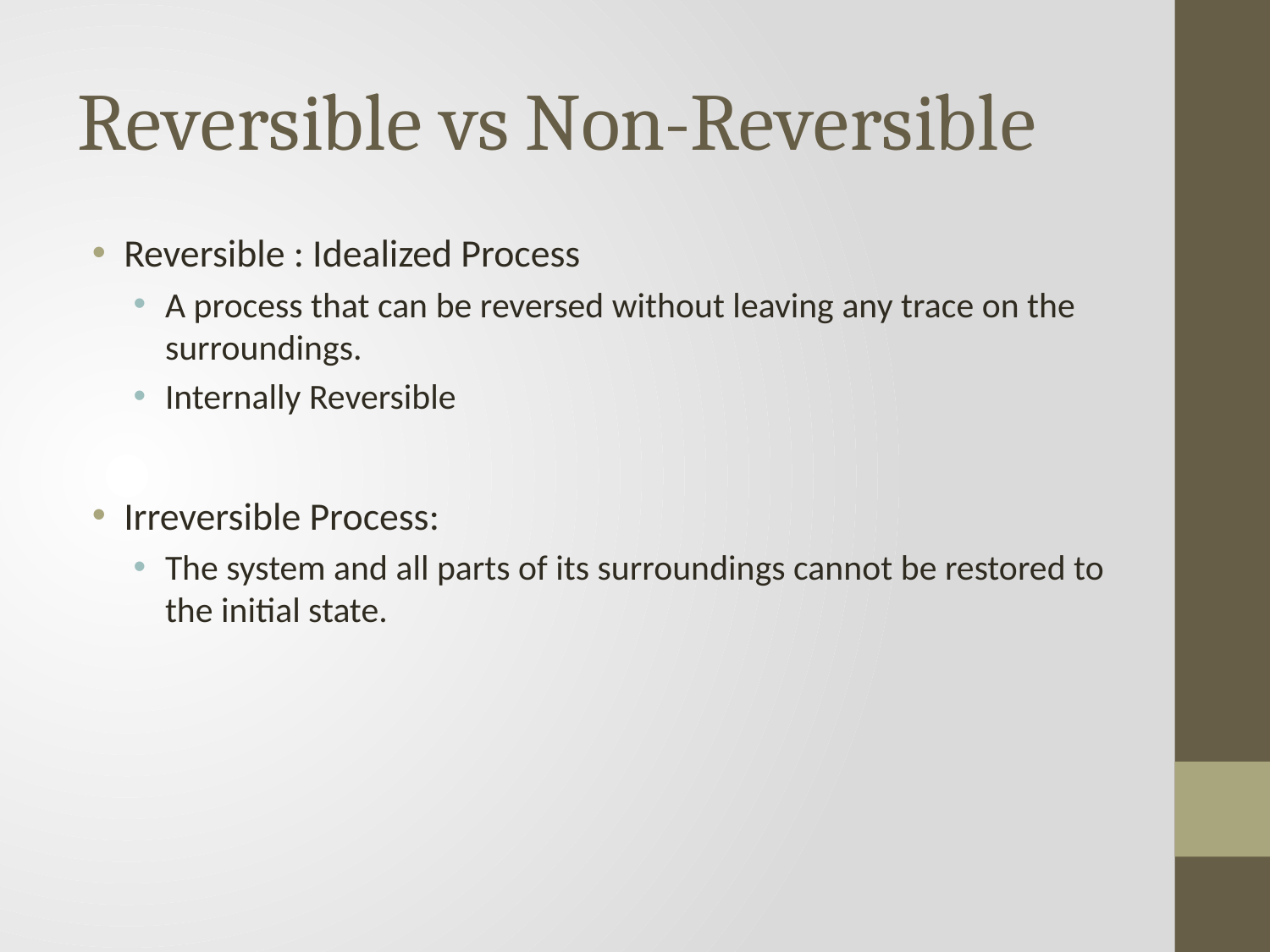

# Reversible vs Non-Reversible
Reversible : Idealized Process
A process that can be reversed without leaving any trace on the surroundings.
Internally Reversible

Irreversible Process:
The system and all parts of its surroundings cannot be restored to the initial state.